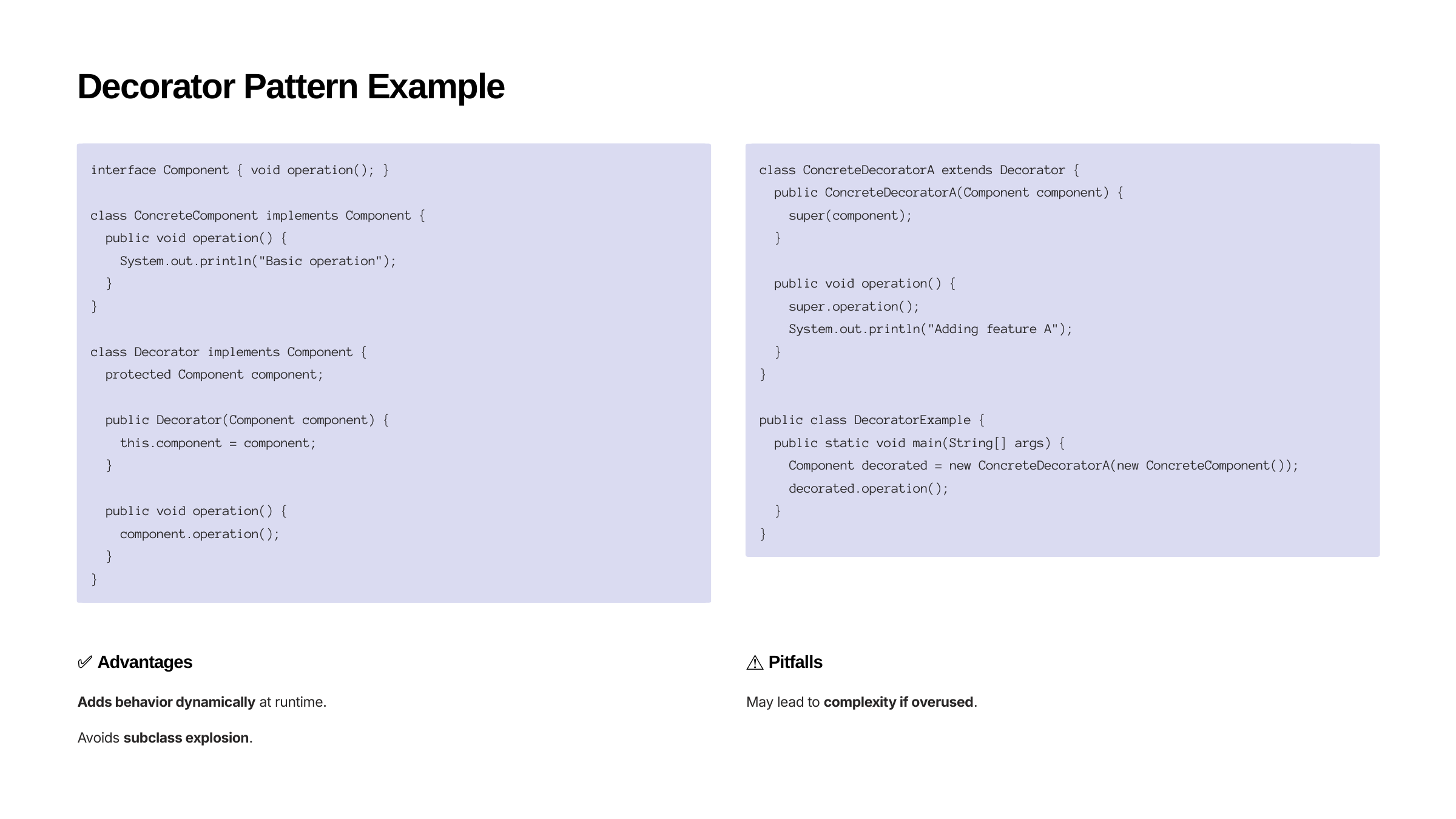

Decorator Pattern Example

interface Component { void operation(); }

class ConcreteComponent implements Component {
  public void operation() {
    System.out.println("Basic operation");
  }
}

class Decorator implements Component {
  protected Component component;

  public Decorator(Component component) {
    this.component = component;
  }

  public void operation() {
    component.operation();
  }
}
class ConcreteDecoratorA extends Decorator {
  public ConcreteDecoratorA(Component component) {
    super(component);
  }

  public void operation() {
    super.operation();
    System.out.println("Adding feature A");
  }
}

public class DecoratorExample {
  public static void main(String[] args) {
    Component decorated = new ConcreteDecoratorA(new ConcreteComponent());
    decorated.operation();
  }
}
✅ Advantages
⚠️ Pitfalls
Adds behavior dynamically at runtime.
May lead to complexity if overused.
Avoids subclass explosion.